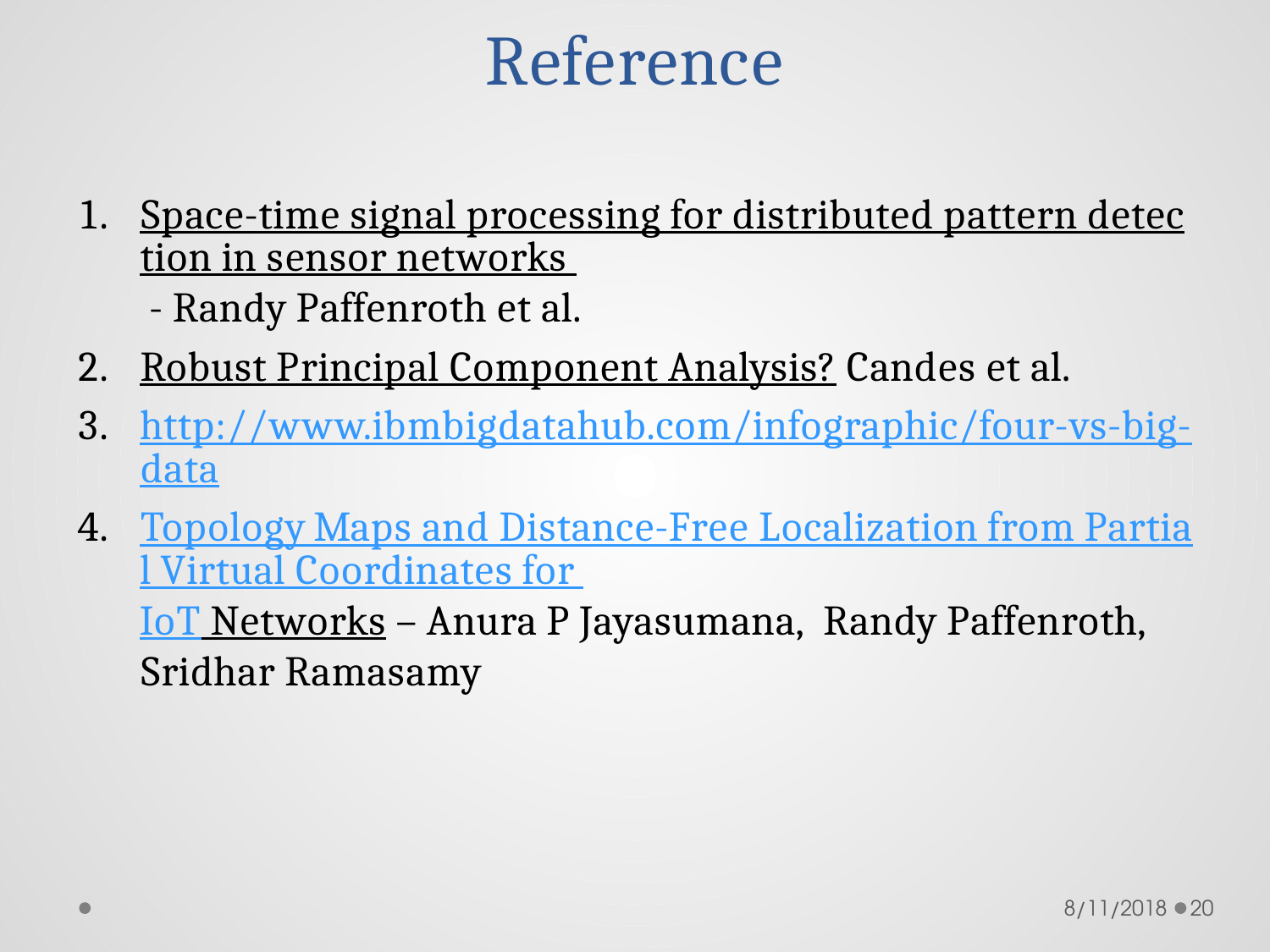

# Reference
Space-time signal processing for distributed pattern detection in sensor networks  - Randy Paffenroth et al.
Robust Principal Component Analysis? Candes et al.
http://www.ibmbigdatahub.com/infographic/four-vs-big-data
Topology Maps and Distance-Free Localization from Partial Virtual Coordinates for IoT Networks – Anura P Jayasumana,  Randy Paffenroth, Sridhar Ramasamy

8/11/2018
20